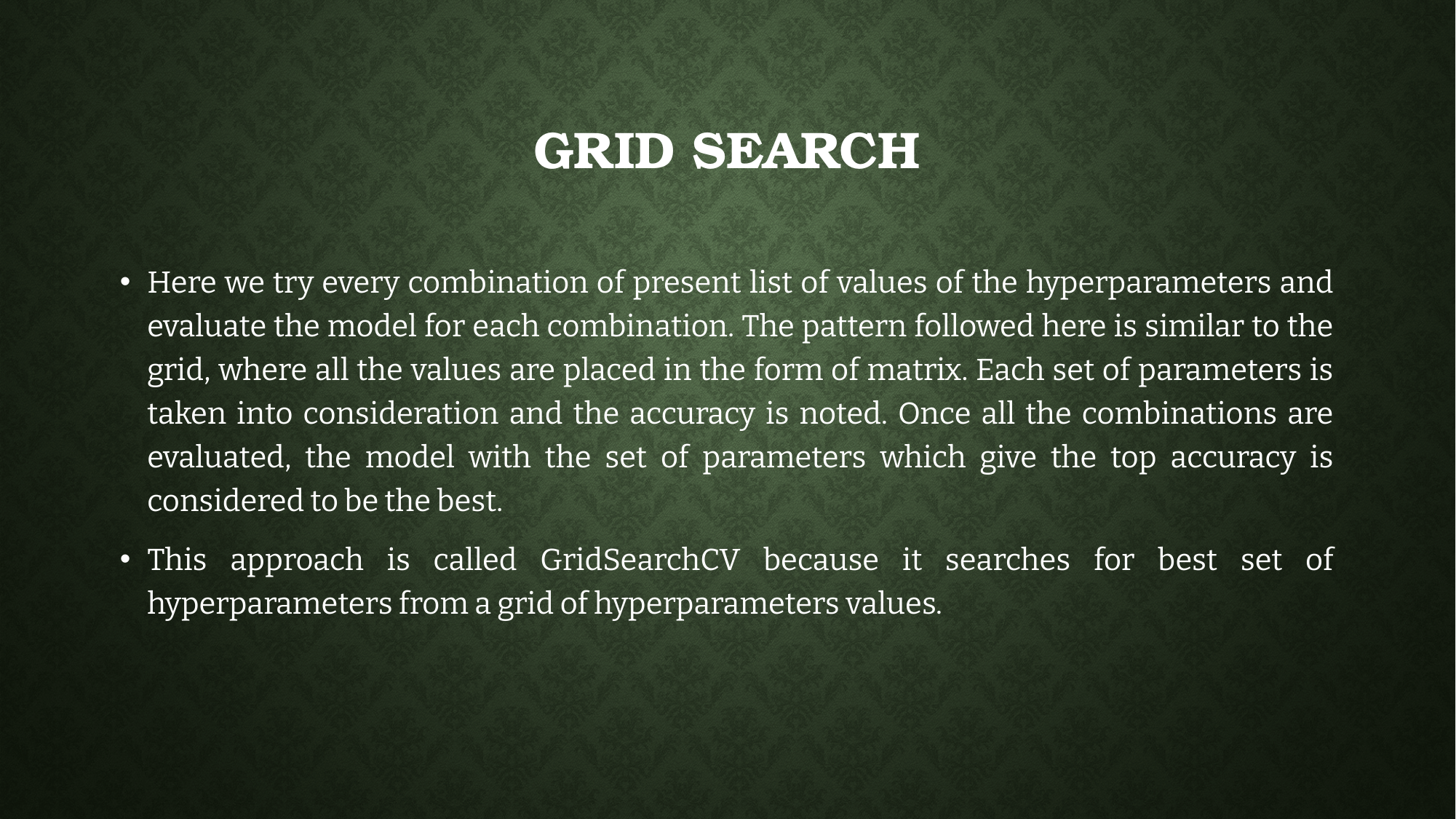

# Grid search
Here we try every combination of present list of values of the hyperparameters and evaluate the model for each combination. The pattern followed here is similar to the grid, where all the values are placed in the form of matrix. Each set of parameters is taken into consideration and the accuracy is noted. Once all the combinations are evaluated, the model with the set of parameters which give the top accuracy is considered to be the best.
This approach is called GridSearchCV because it searches for best set of hyperparameters from a grid of hyperparameters values.